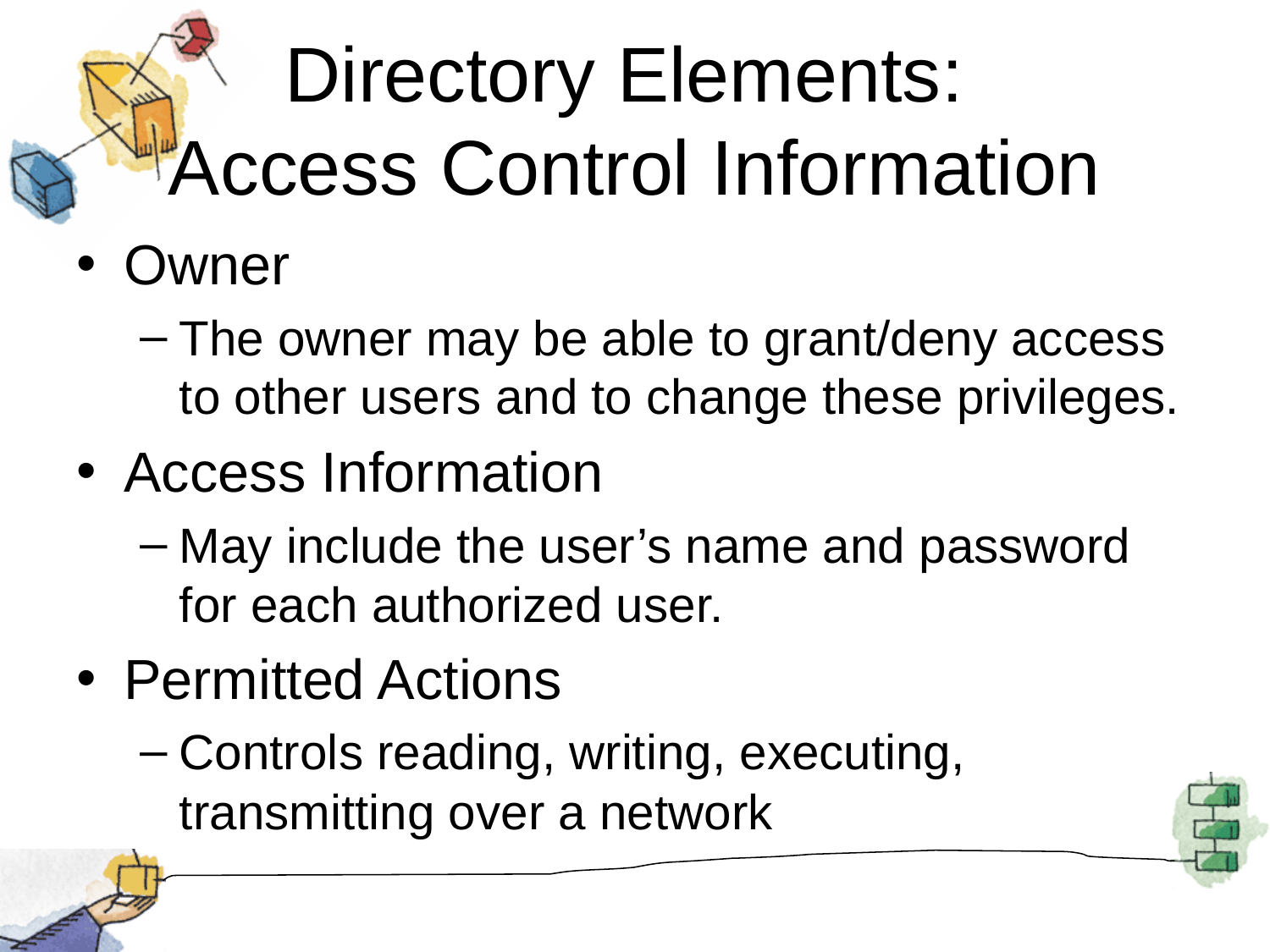

# Directory Elements: Access Control Information
Owner
The owner may be able to grant/deny access to other users and to change these privileges.
Access Information
May include the user’s name and password for each authorized user.
Permitted Actions
Controls reading, writing, executing, transmitting over a network